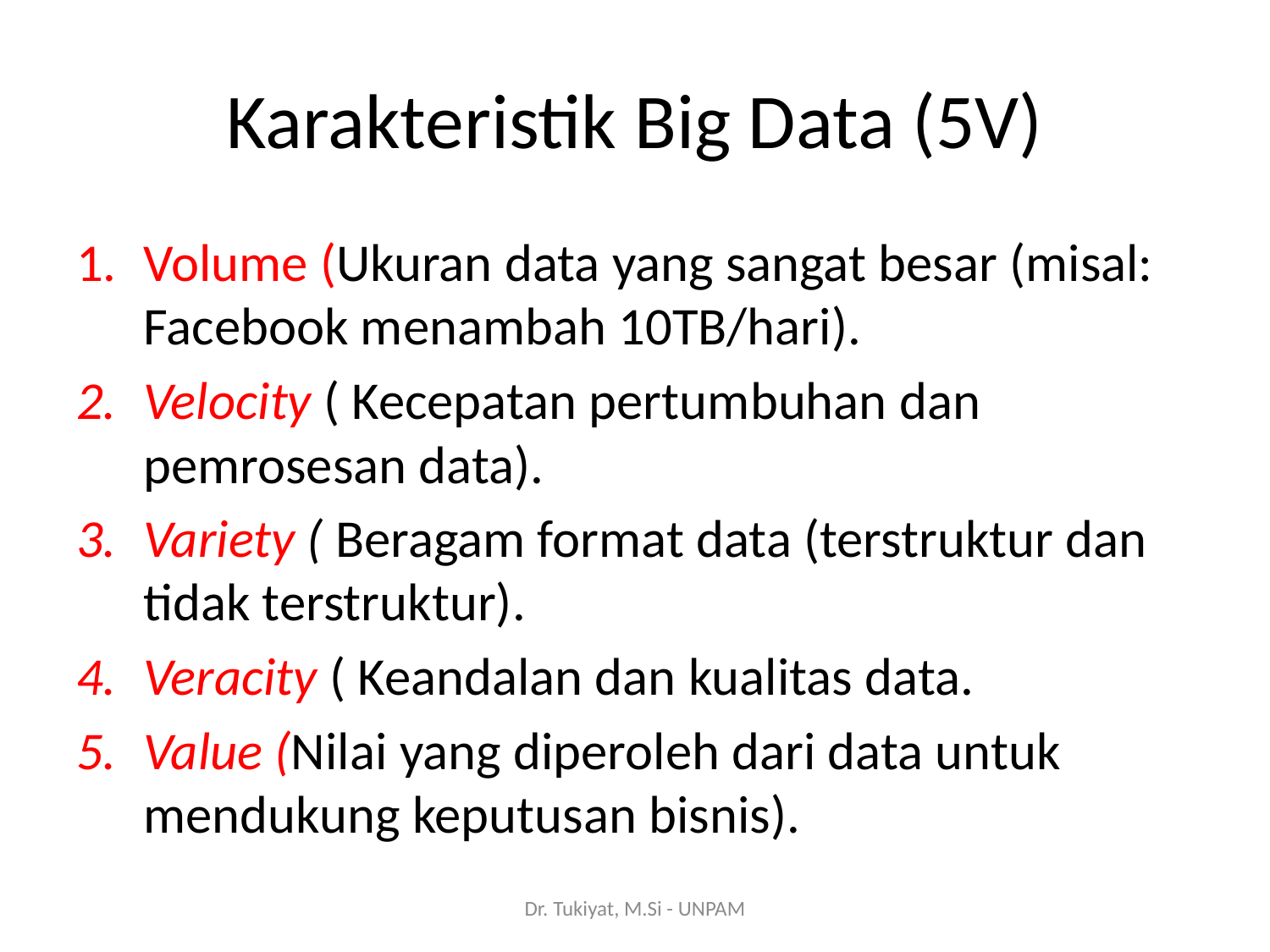

# Karakteristik Big Data (5V)
Volume (Ukuran data yang sangat besar (misal: Facebook menambah 10TB/hari).
Velocity ( Kecepatan pertumbuhan dan pemrosesan data).
Variety ( Beragam format data (terstruktur dan tidak terstruktur).
Veracity ( Keandalan dan kualitas data.
Value (Nilai yang diperoleh dari data untuk mendukung keputusan bisnis).
Dr. Tukiyat, M.Si - UNPAM